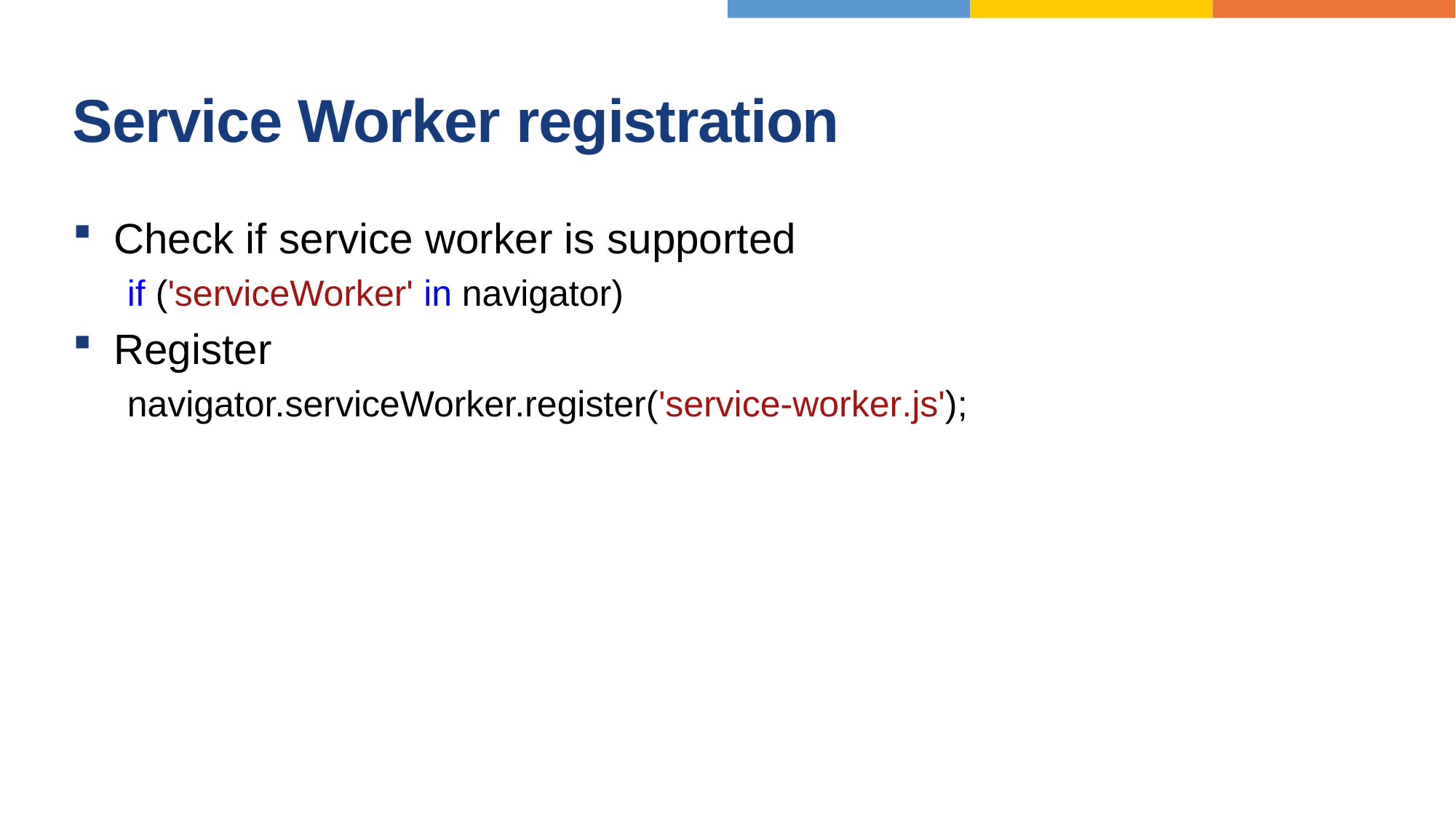

# Service Worker registration
Check if service worker is supported
if ('serviceWorker' in navigator)
Register
navigator.serviceWorker.register('service-worker.js');